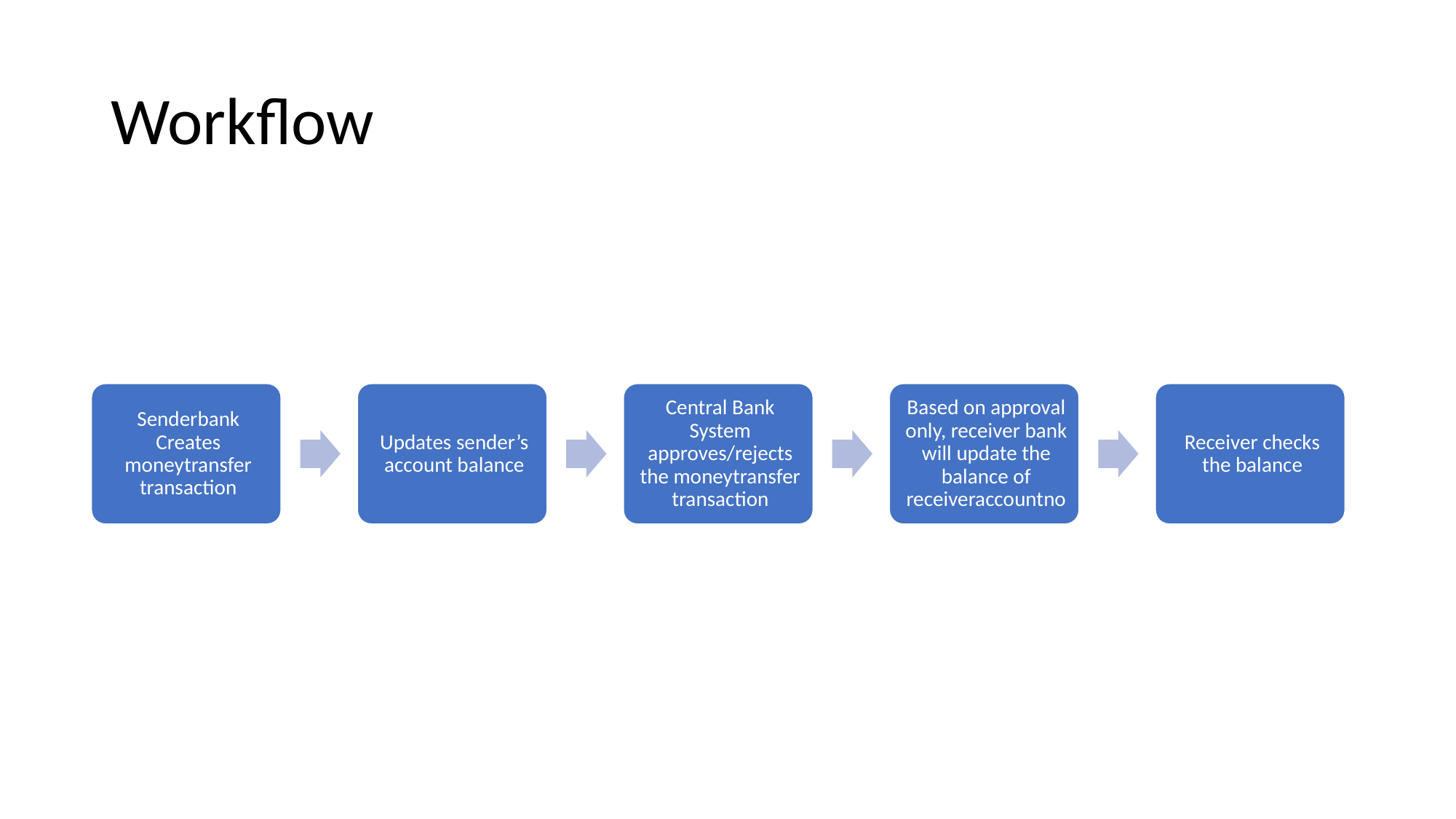

# Workflow
Senderbank Creates moneytransfer transaction

Updates sender’s account balance

Central Bank System
approves/rejects the moneytransfer transaction

Based on approval only, receiver bank will update the balance of receiveraccountno

Receiver checks the balance